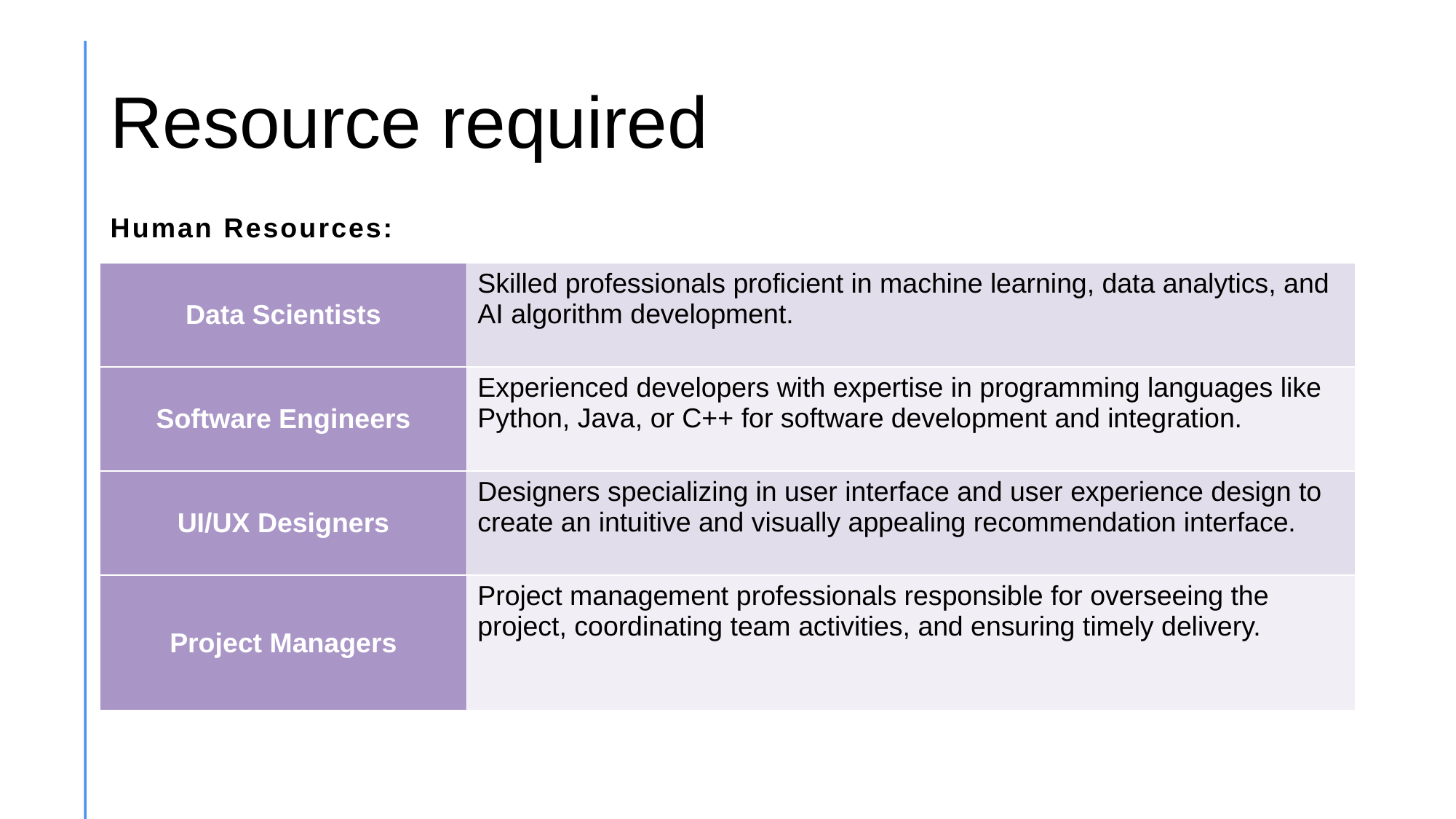

# Resource required
Human Resources:
| Data Scientists | Skilled professionals proficient in machine learning, data analytics, and AI algorithm development. |
| --- | --- |
| Software Engineers | Experienced developers with expertise in programming languages like Python, Java, or C++ for software development and integration. |
| UI/UX Designers | Designers specializing in user interface and user experience design to create an intuitive and visually appealing recommendation interface. |
| Project Managers | Project management professionals responsible for overseeing the project, coordinating team activities, and ensuring timely delivery. |